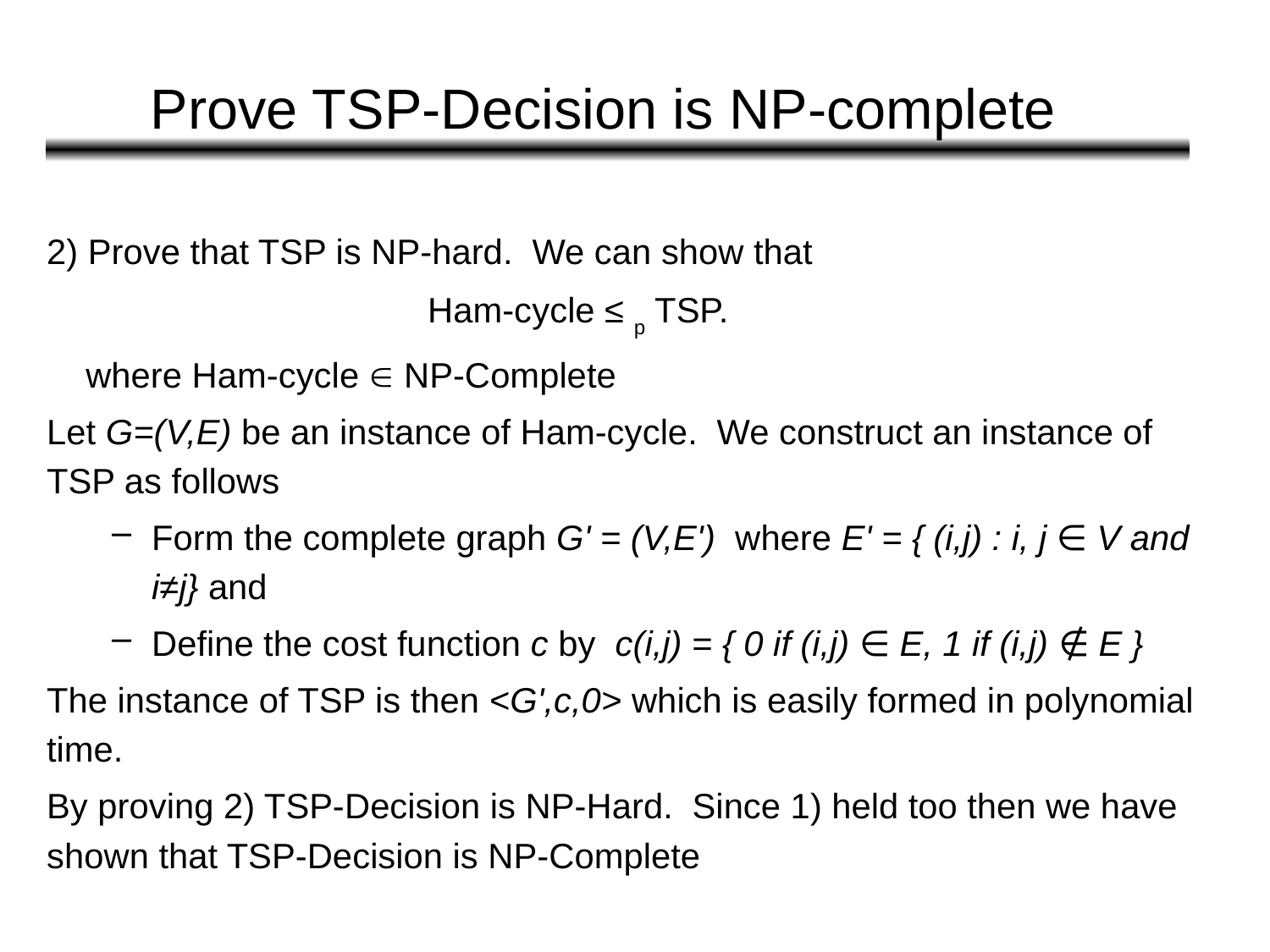

# Prove TSP-Decision is NP-complete
2) Prove that TSP is NP-hard.  We can show that
			Ham-cycle ≤ p TSP.
    where Ham-cycle ∈ NP-Complete
Let G=(V,E) be an instance of Ham-cycle.  We construct an instance of TSP as follows
Form the complete graph G' = (V,E')  where E' = { (i,j) : i, j ∈ V and i≠j} and
Define the cost function c by  c(i,j) = { 0 if (i,j) ∈ E, 1 if (i,j) ∉ E }
The instance of TSP is then <G',c,0> which is easily formed in polynomial time.
By proving 2) TSP-Decision is NP-Hard.  Since 1) held too then we have shown that TSP-Decision is NP-Complete